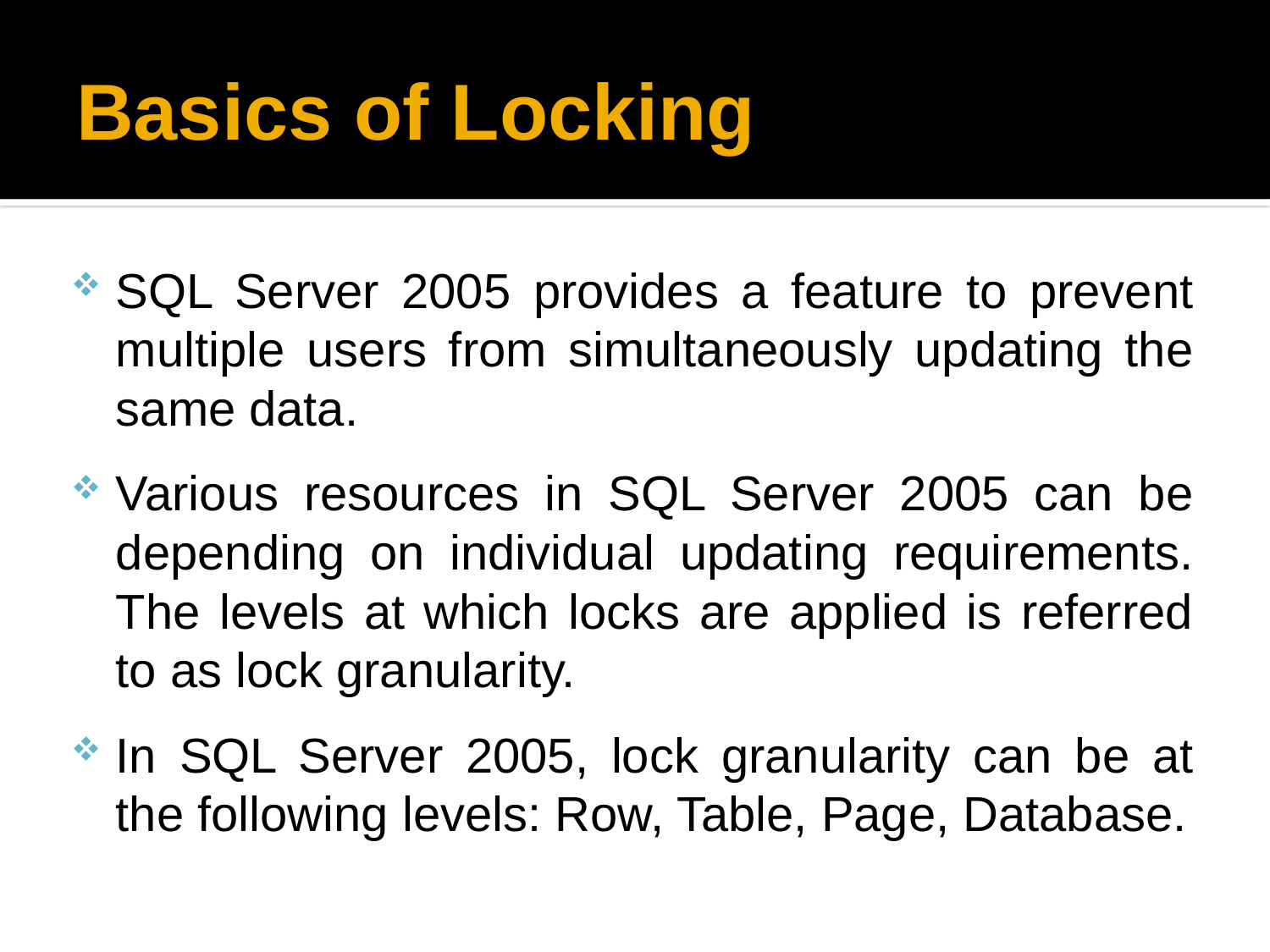

# Basics of Locking
SQL Server 2005 provides a feature to prevent multiple users from simultaneously updating the same data.
Various resources in SQL Server 2005 can be depending on individual updating requirements. The levels at which locks are applied is referred to as lock granularity.
In SQL Server 2005, lock granularity can be at the following levels: Row, Table, Page, Database.